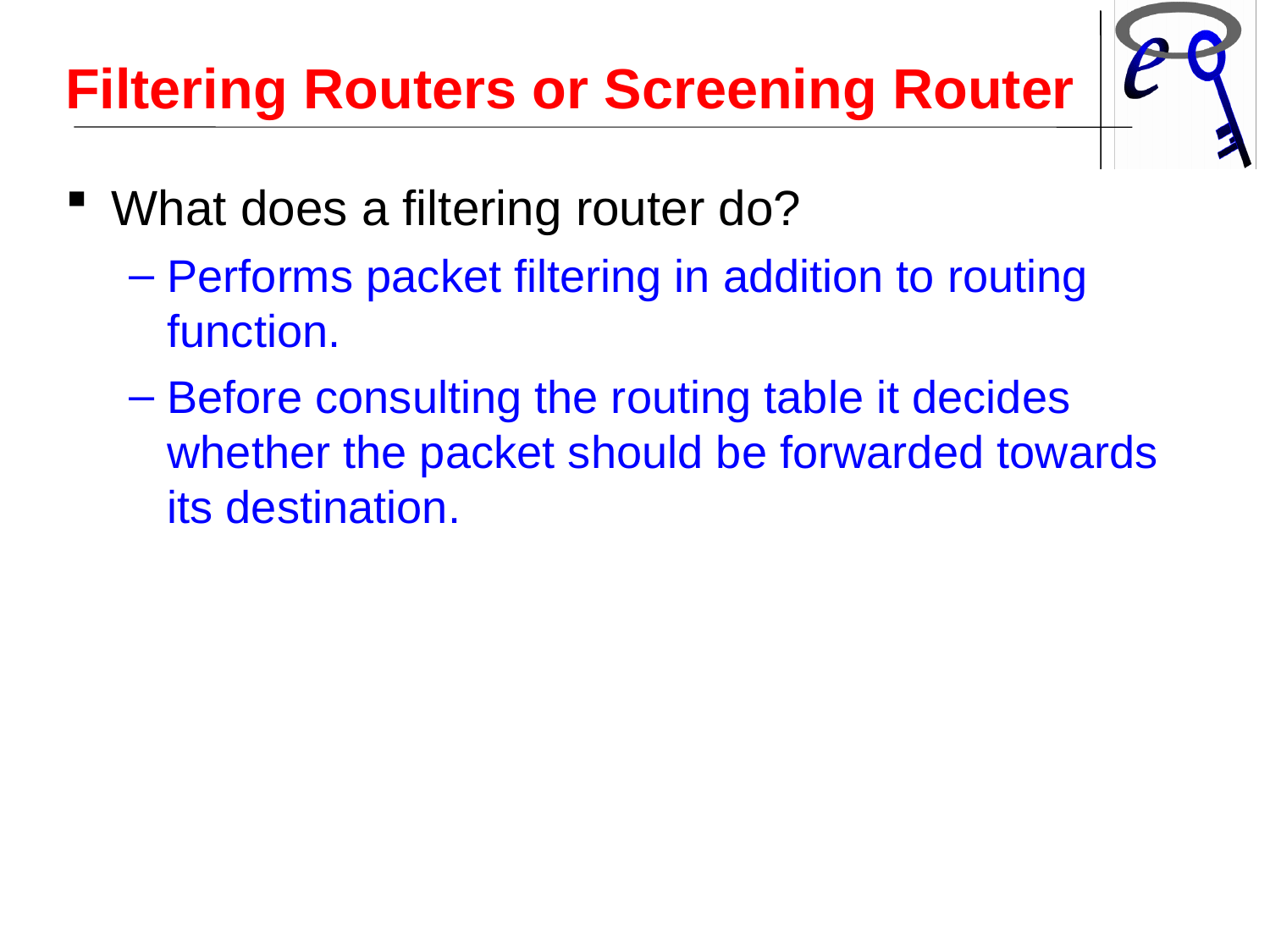

Filtering Routers or Screening Router
What does a filtering router do?
Performs packet filtering in addition to routing function.
Before consulting the routing table it decides whether the packet should be forwarded towards its destination.